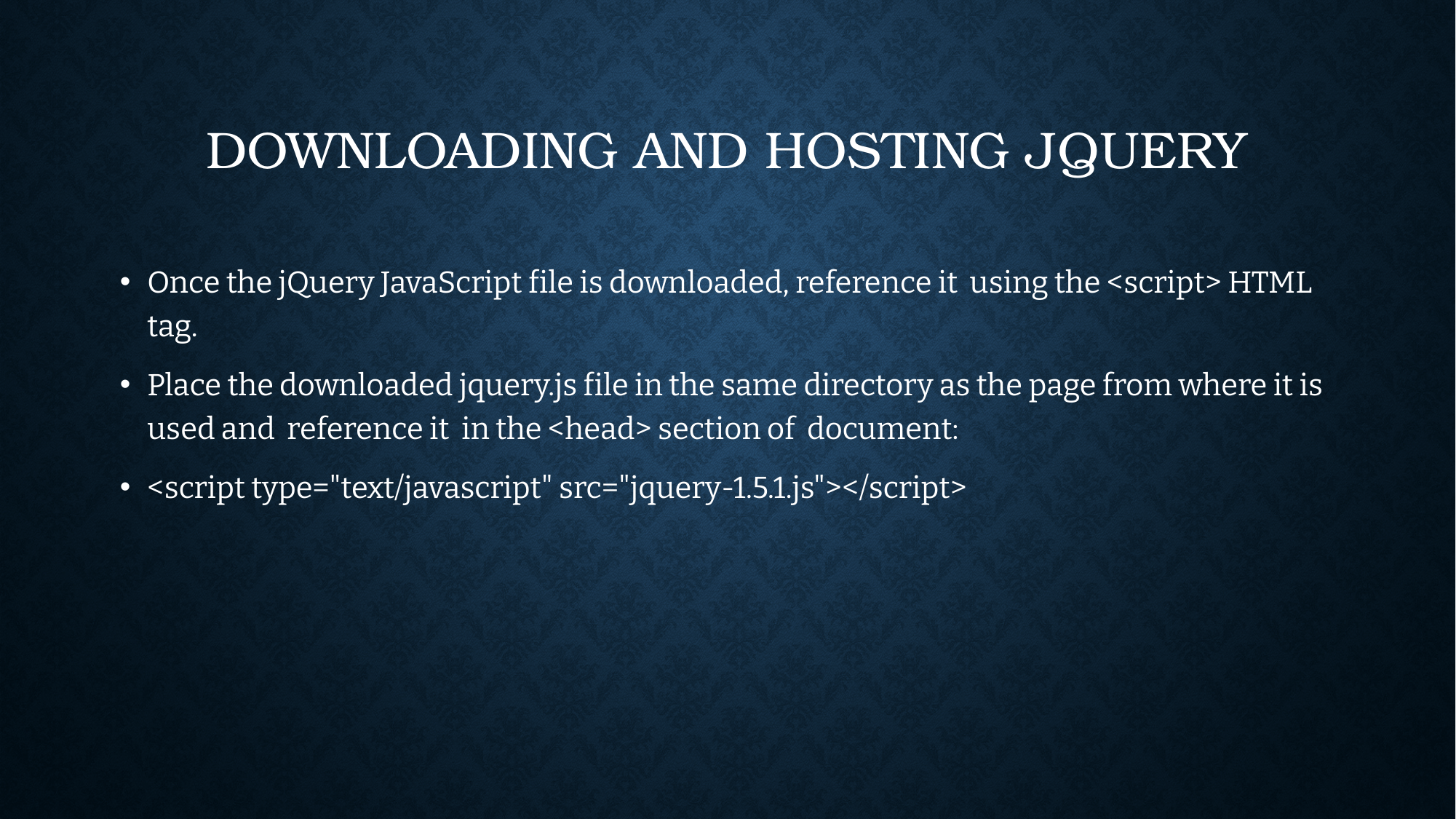

# downloading and hosting jQuery
Once the jQuery JavaScript file is downloaded, reference it  using the <script> HTML tag.
Place the downloaded jquery.js file in the same directory as the page from where it is used and  reference it  in the <head> section of  document:
<script type="text/javascript" src="jquery-1.5.1.js"></script>